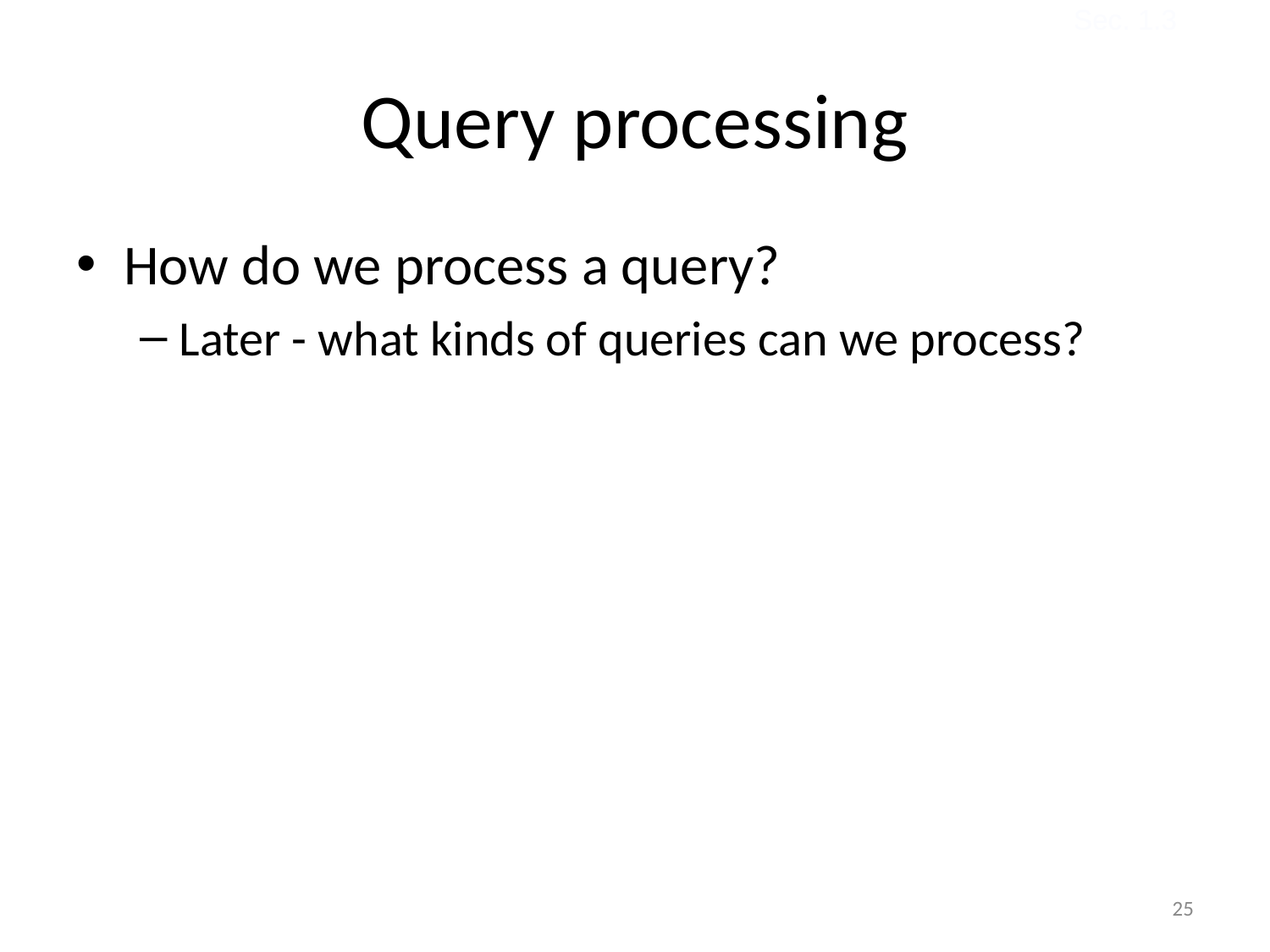

Sec. 1.3
# Query processing
How do we process a query?
Later - what kinds of queries can we process?
25